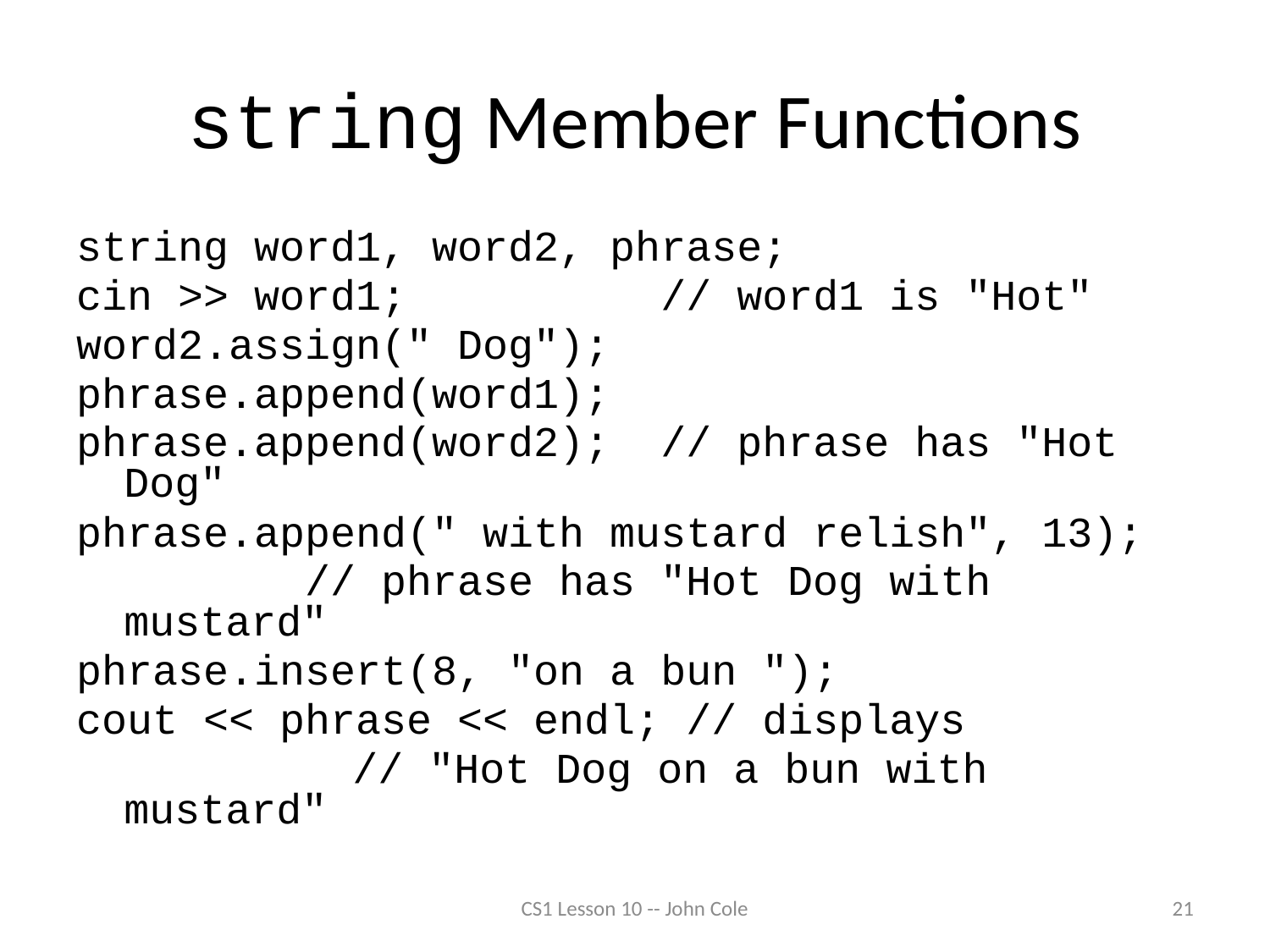

# string Member Functions
string word1, word2, phrase;
cin >> word1;          // word1 is "Hot"
word2.assign(" Dog");
phrase.append(word1);
phrase.append(word2);  // phrase has "Hot Dog"
phrase.append(" with mustard relish", 13);
         // phrase has "Hot Dog with mustard"
phrase.insert(8, "on a bun ");
cout << phrase << endl; // displays
		    // "Hot Dog on a bun with mustard"
CS1 Lesson 10 -- John Cole
21